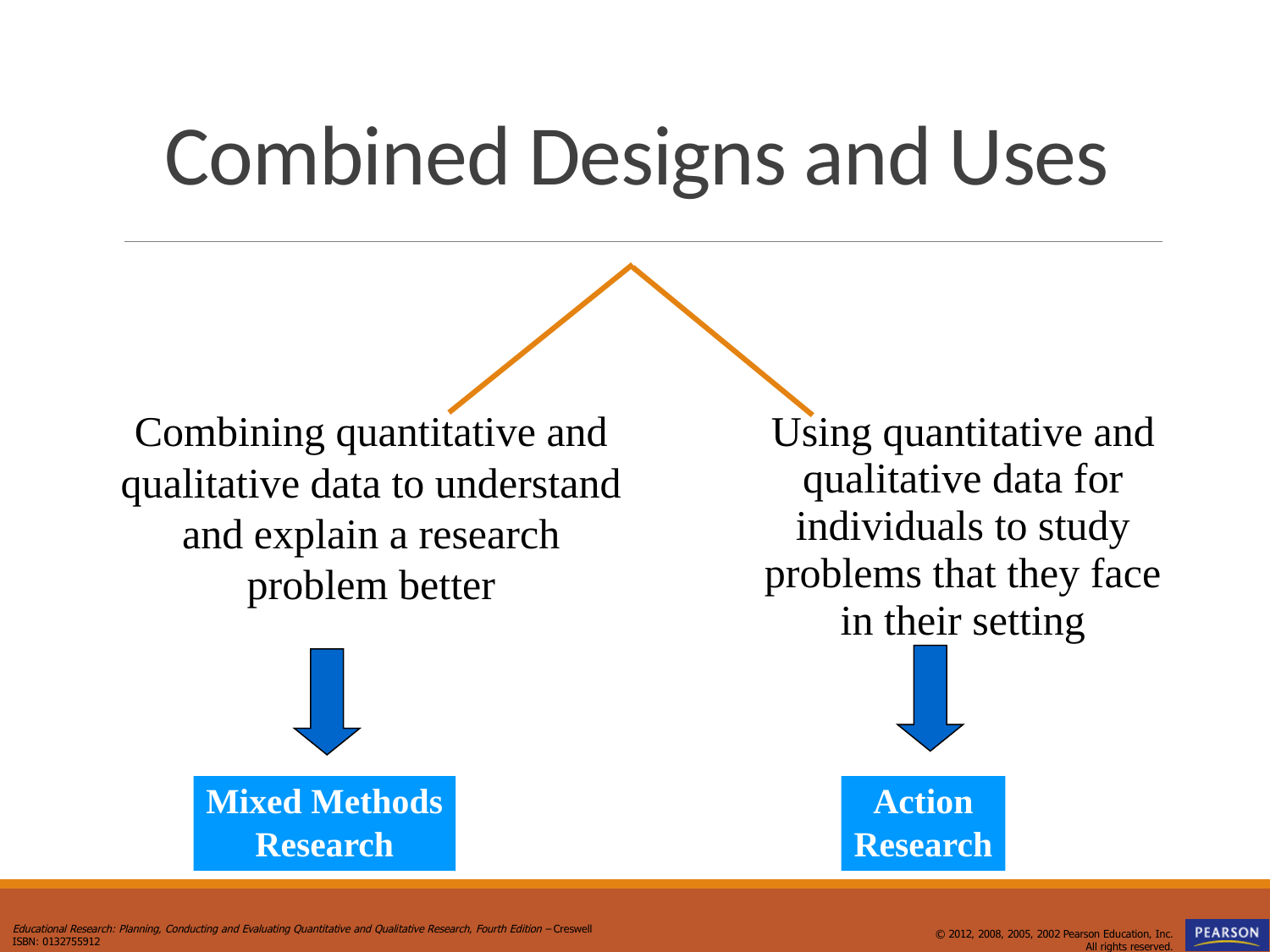

# Combined Designs and Uses

Combining quantitative and
qualitative data to understand and explain a research problem better
Using quantitative and qualitative data for individuals to study problems that they face in their setting

Mixed Methods
Research
Action
Research